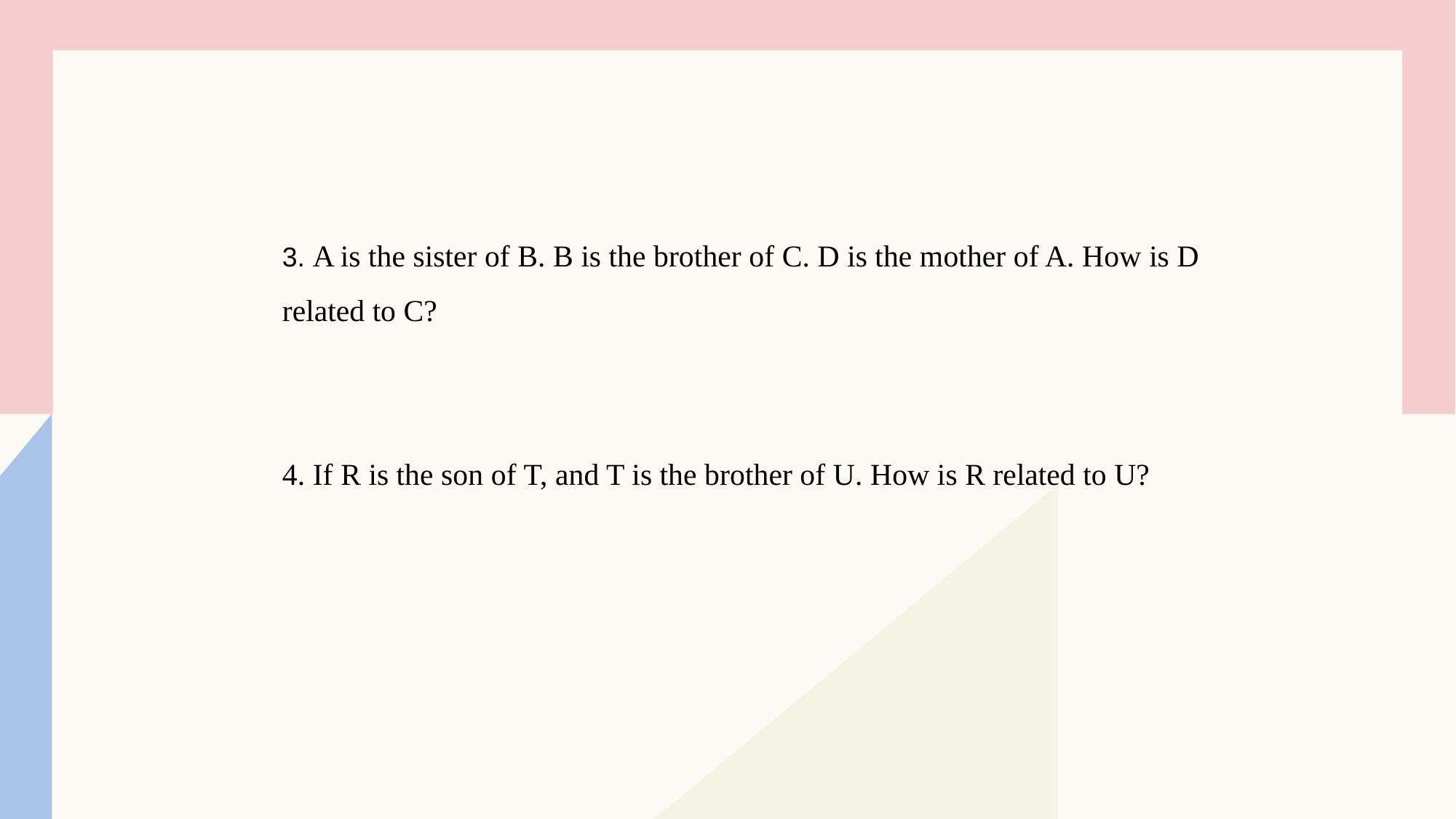

3. A is the sister of B. B is the brother of C. D is the mother of A. How is D related to C?

4. If R is the son of T, and T is the brother of U. How is R related to U?